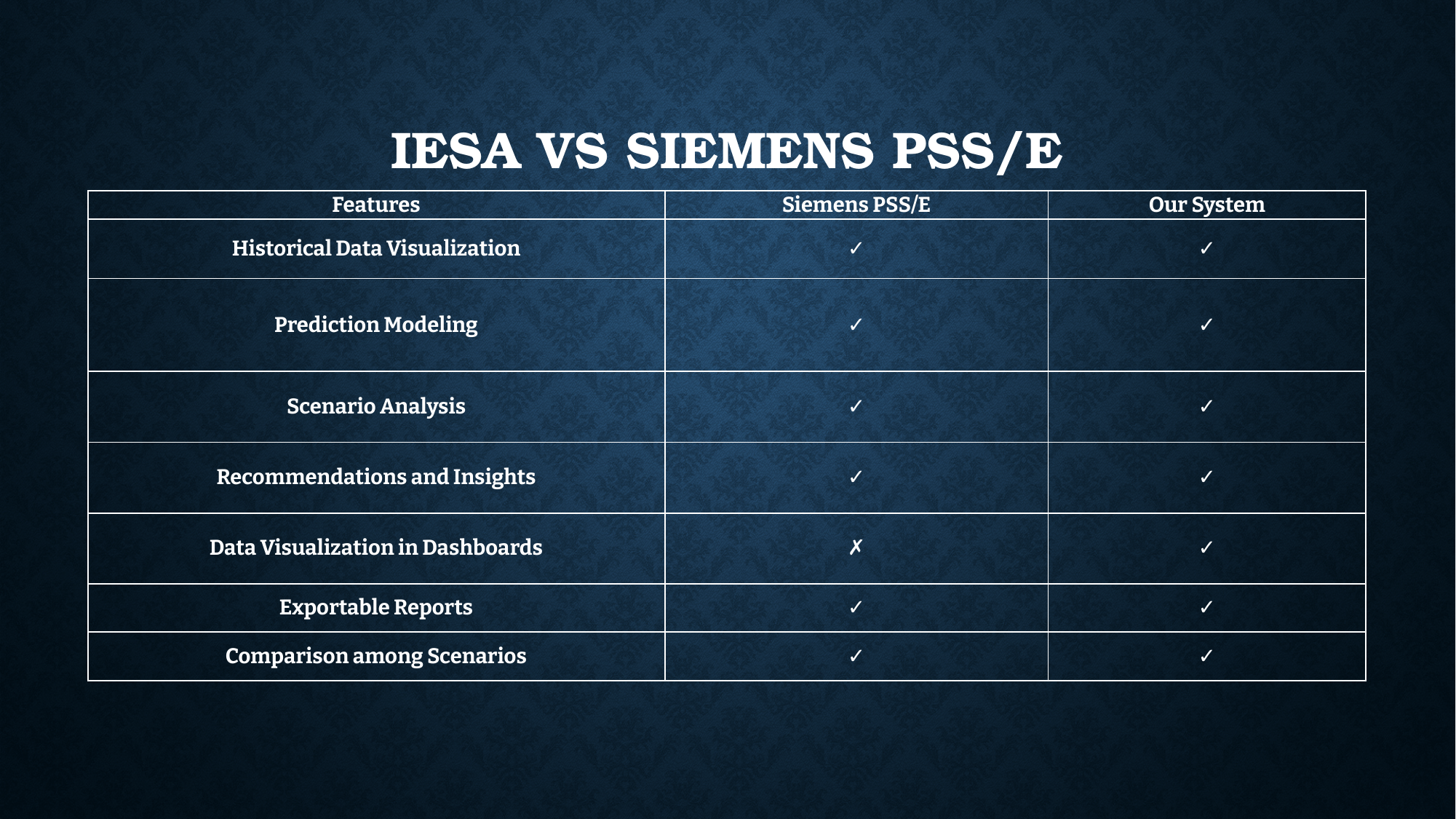

# IESA vs SIEMENS PSS/E
| Features | Siemens PSS/E | Our System |
| --- | --- | --- |
| Historical Data Visualization | ✓ | ✓ |
| Prediction Modeling | ✓ | ✓ |
| Scenario Analysis | ✓ | ✓ |
| Recommendations and Insights | ✓ | ✓ |
| Data Visualization in Dashboards | ✗ | ✓ |
| Exportable Reports | ✓ | ✓ |
| Comparison among Scenarios | ✓ | ✓ |